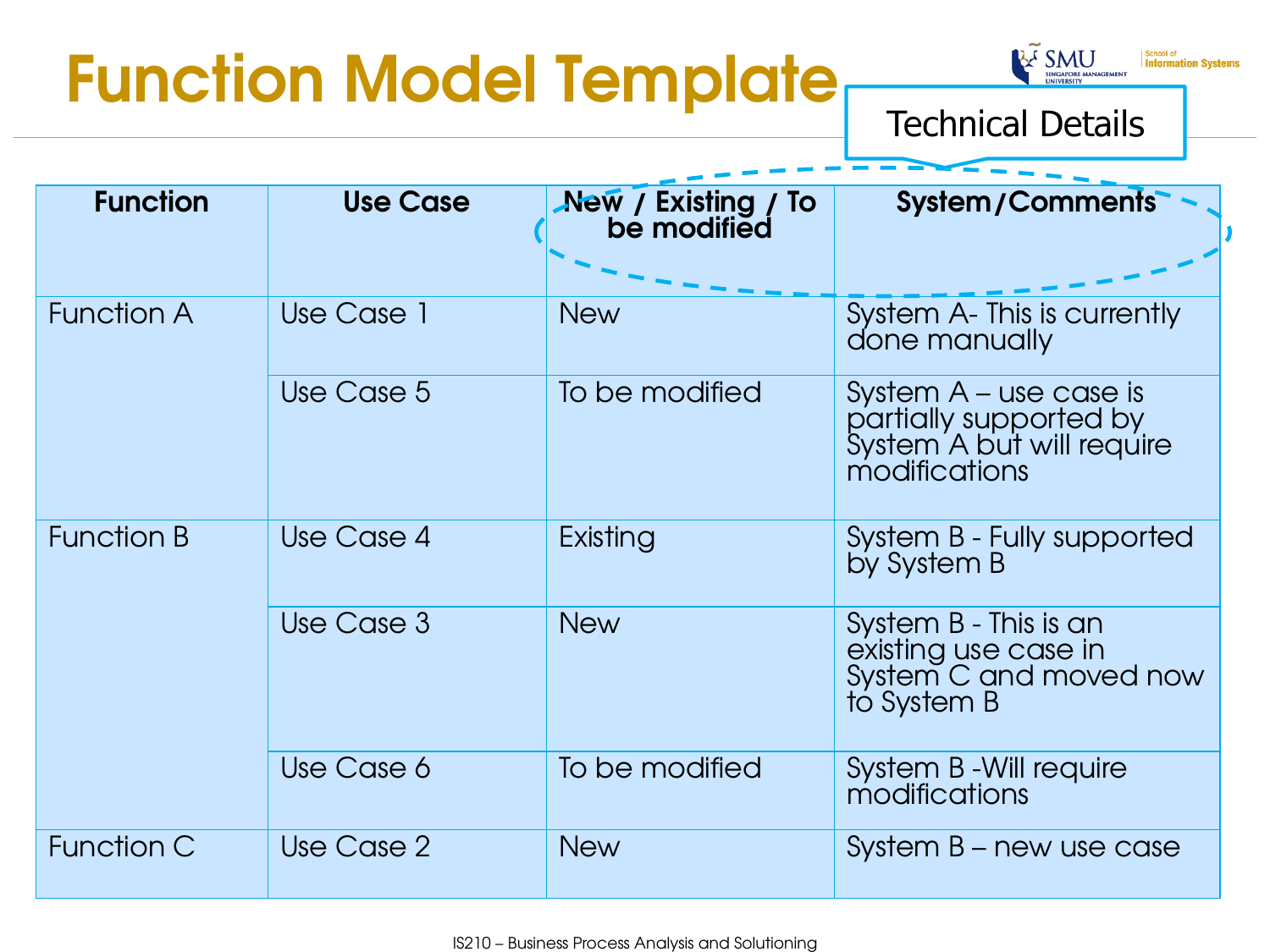

# Function Model Template
Technical Details

| Function | Use Case | New / Existing / To be modified | System/Comments |
| --- | --- | --- | --- |
| Function A | Use Case 1 | New | System A- This is currently done manually |
|  | Use Case 5 | To be modified | System A – use case is partially supported by System A but will require modifications |
| Function B | Use Case 4 | Existing | System B - Fully supported by System B |
|  | Use Case 3 | New | System B - This is an existing use case in System C and moved now to System B |
|  | Use Case 6 | To be modified | System B -Will require modifications |
| Function C | Use Case 2 | New | System B – new use case |